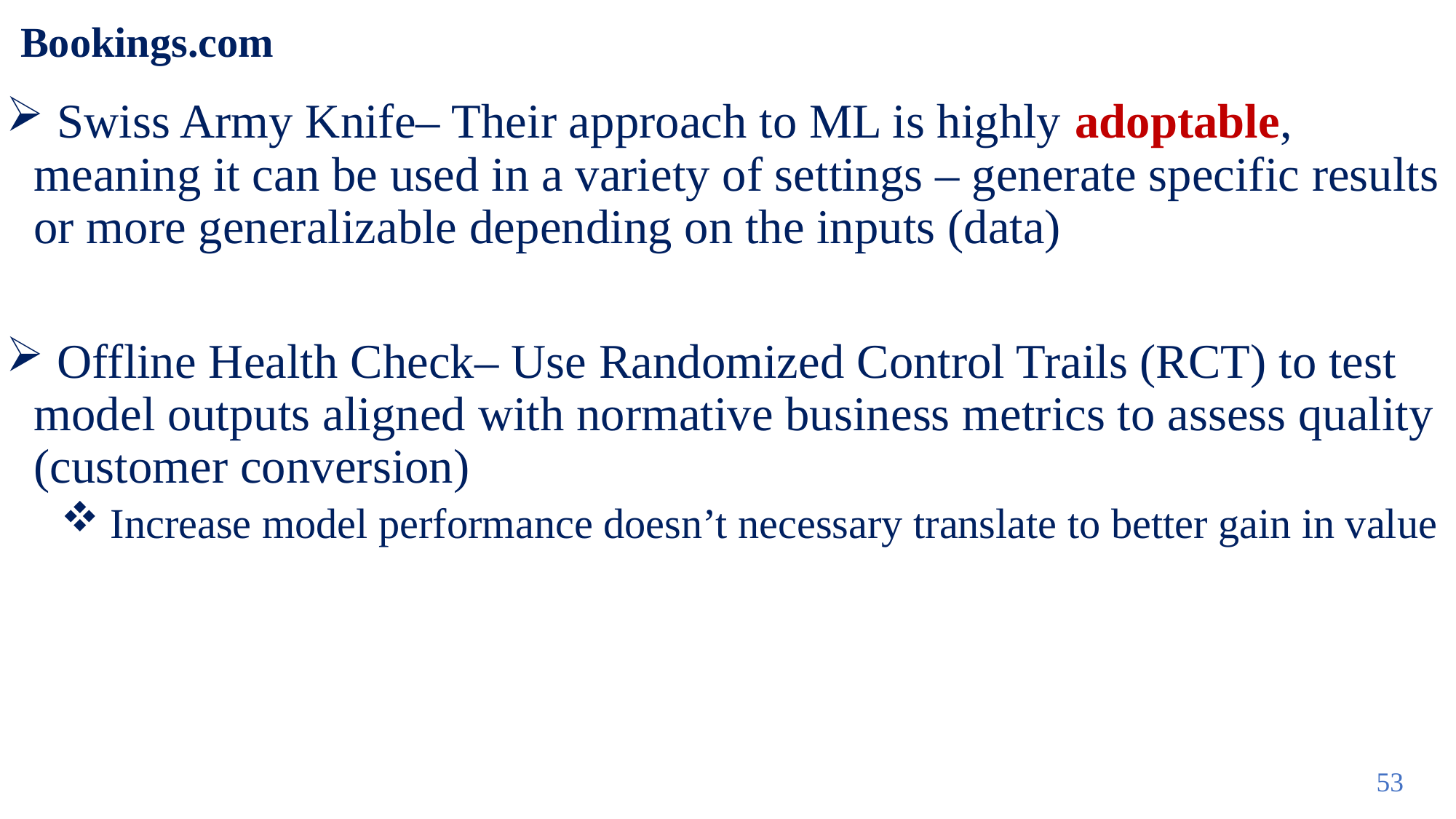

# Bookings.com
 Swiss Army Knife– Their approach to ML is highly adoptable, meaning it can be used in a variety of settings – generate specific results or more generalizable depending on the inputs (data)

 Offline Health Check– Use Randomized Control Trails (RCT) to test model outputs aligned with normative business metrics to assess quality (customer conversion)
 Increase model performance doesn’t necessary translate to better gain in value

53